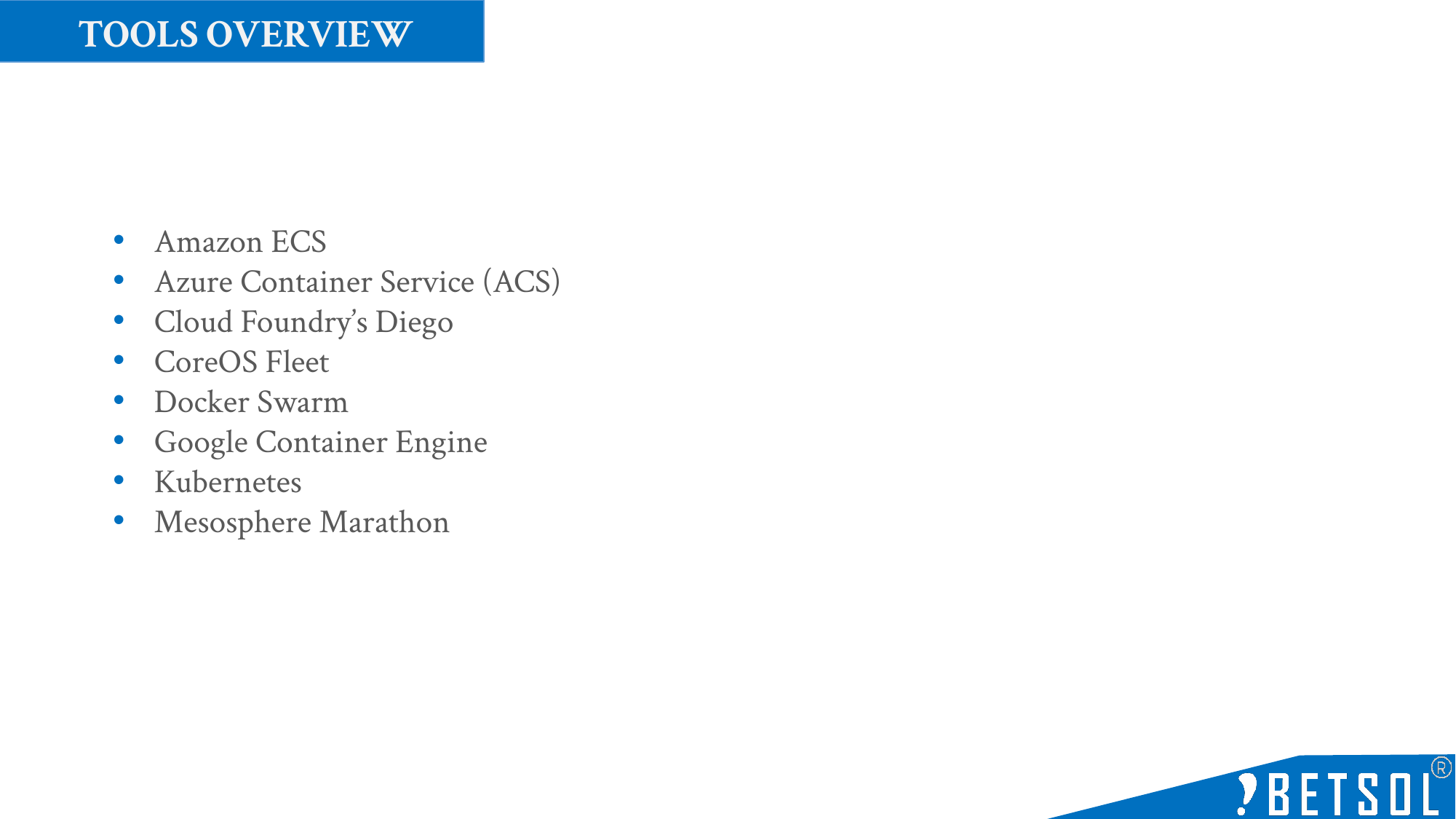

Tools Overview
Amazon ECS
Azure Container Service (ACS)
Cloud Foundry’s Diego
CoreOS Fleet
Docker Swarm
Google Container Engine
Kubernetes
Mesosphere Marathon